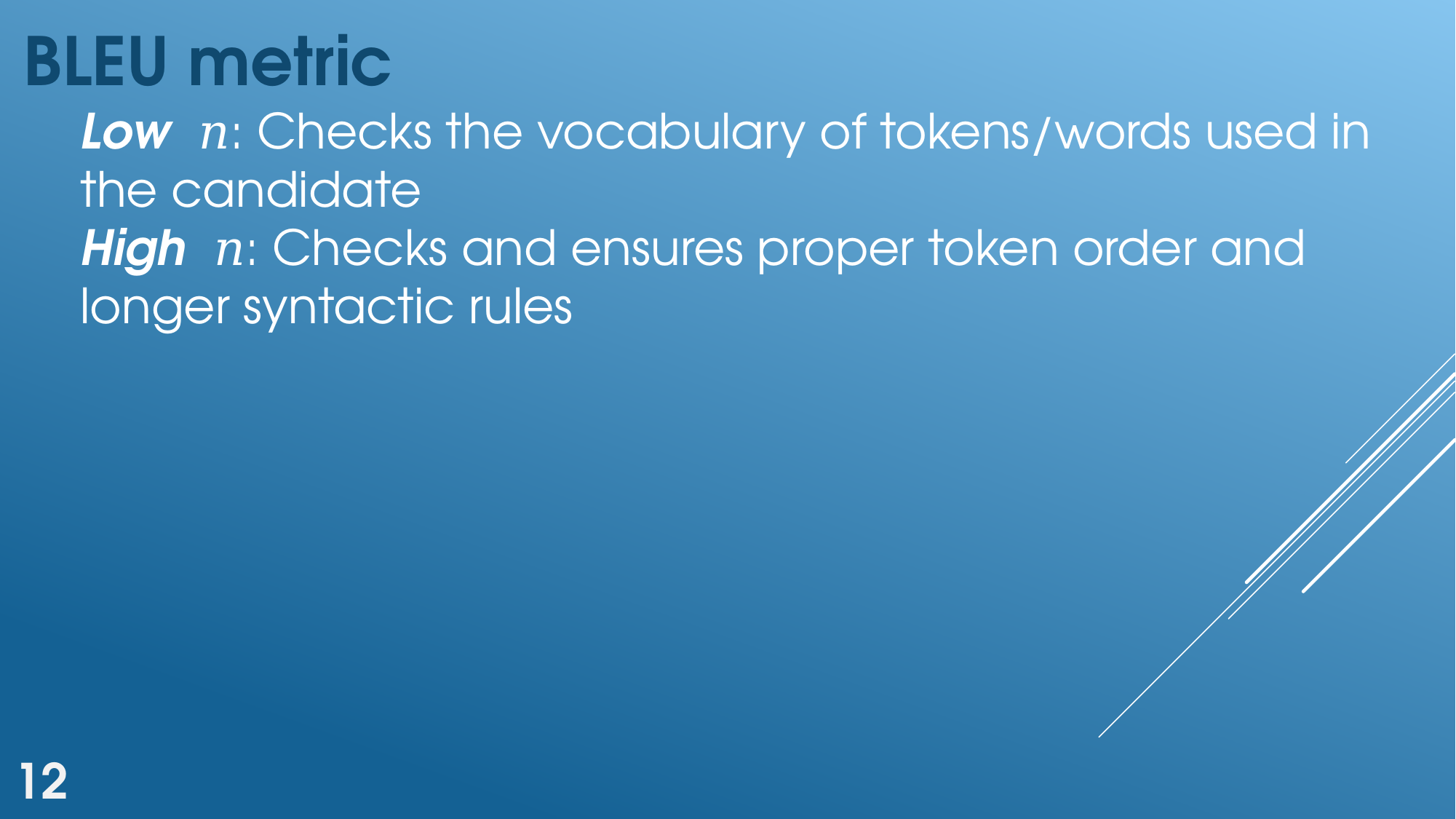

BLEU metric
Low  𝑛: Checks the vocabulary of tokens/words used in the candidate
High  𝑛: Checks and ensures proper token order and longer syntactic rules
12